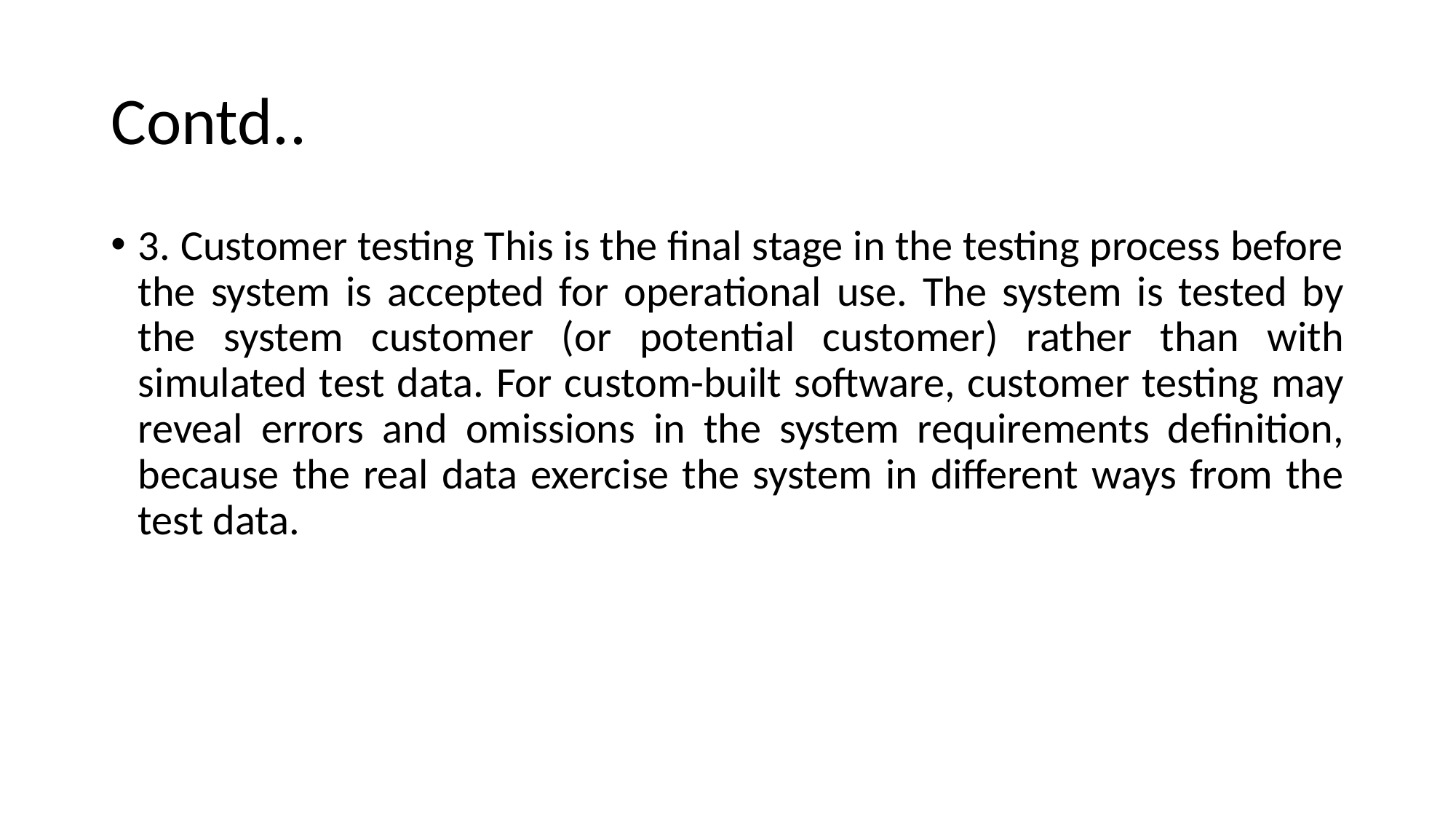

# Contd..
3. Customer testing This is the final stage in the testing process before the system is accepted for operational use. The system is tested by the system customer (or potential customer) rather than with simulated test data. For custom-built software, customer testing may reveal errors and omissions in the system requirements definition, because the real data exercise the system in different ways from the test data.